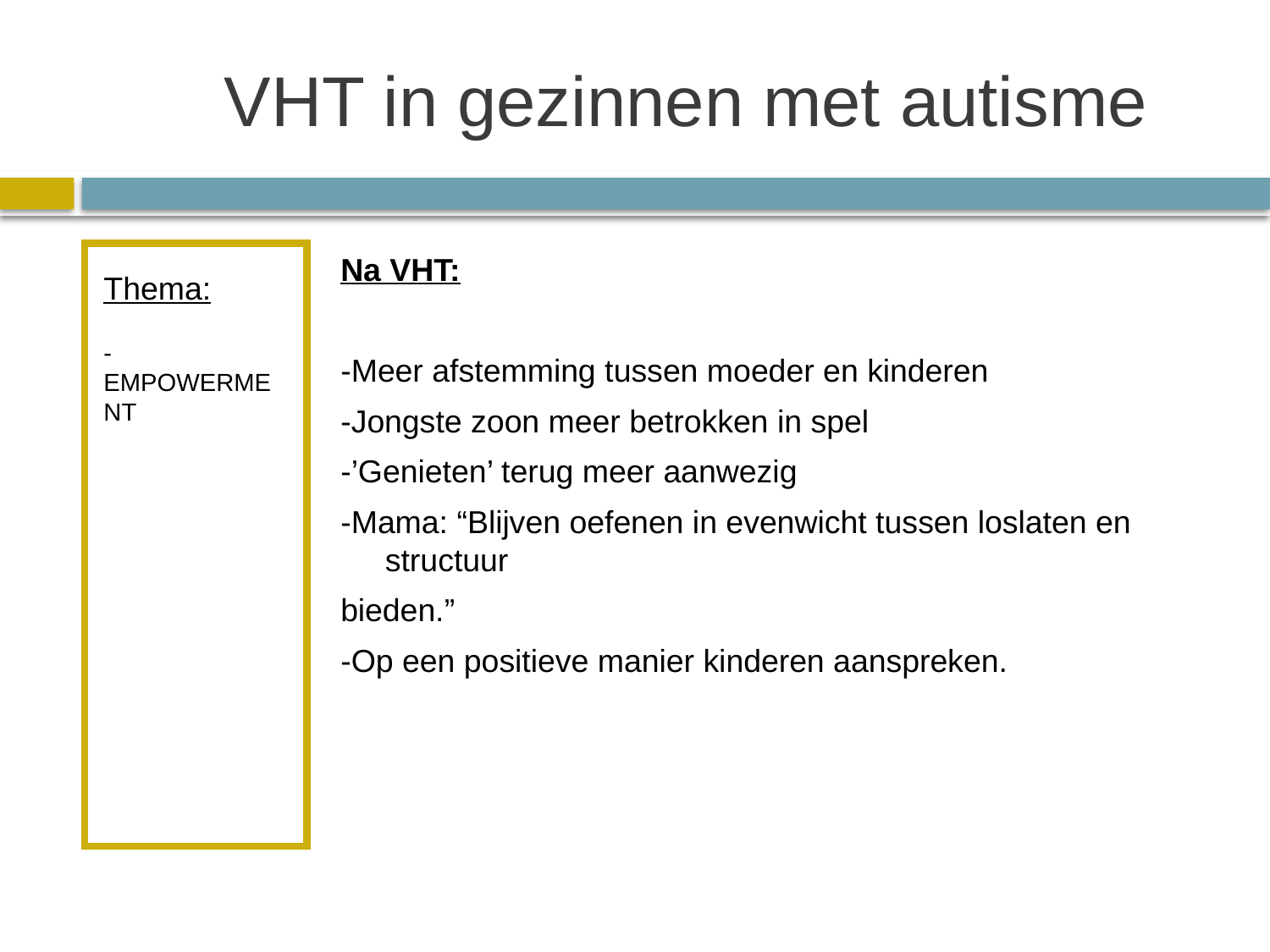

# VHT in gezinnen met autisme
Thema:
-EMPOWERMENT
Na VHT:

-Meer afstemming tussen moeder en kinderen
-Jongste zoon meer betrokken in spel
-’Genieten’ terug meer aanwezig
-Mama: “Blijven oefenen in evenwicht tussen loslaten en structuur
bieden.”
-Op een positieve manier kinderen aanspreken.